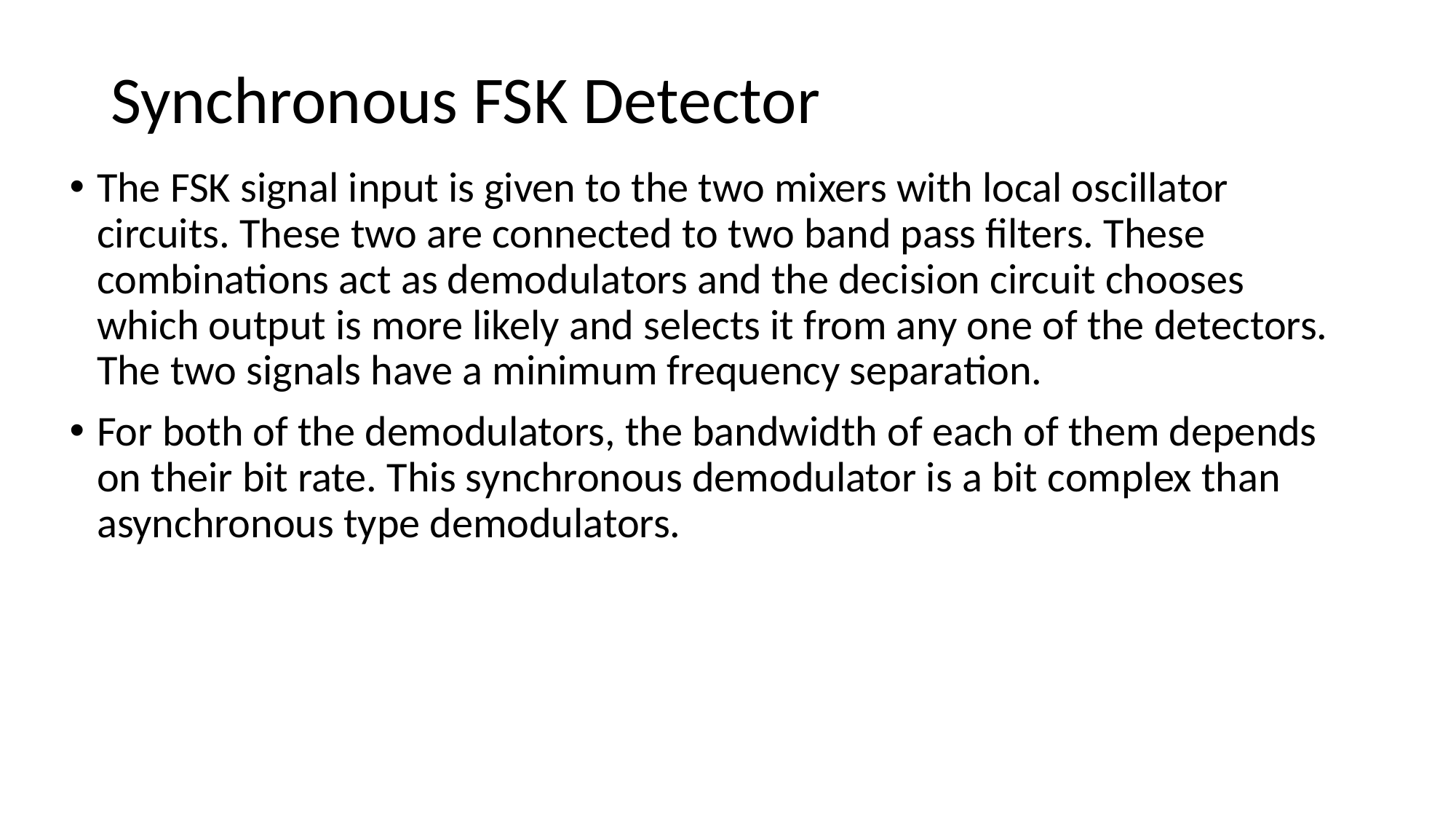

# Synchronous FSK Detector
The FSK signal input is given to the two mixers with local oscillator circuits. These two are connected to two band pass filters. These combinations act as demodulators and the decision circuit chooses which output is more likely and selects it from any one of the detectors. The two signals have a minimum frequency separation.
For both of the demodulators, the bandwidth of each of them depends on their bit rate. This synchronous demodulator is a bit complex than asynchronous type demodulators.